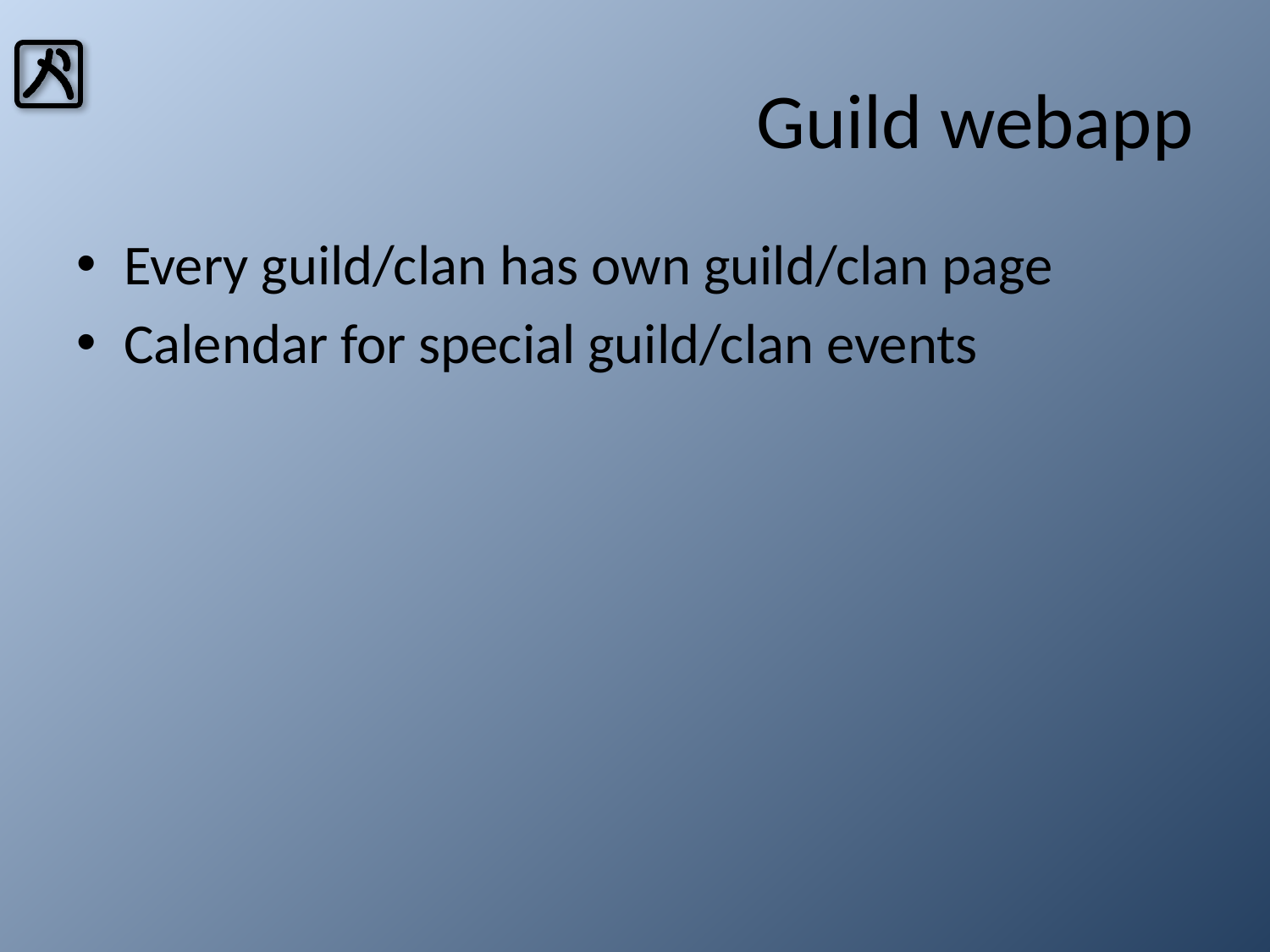

# Guild webapp
Every guild/clan has own guild/clan page
Calendar for special guild/clan events